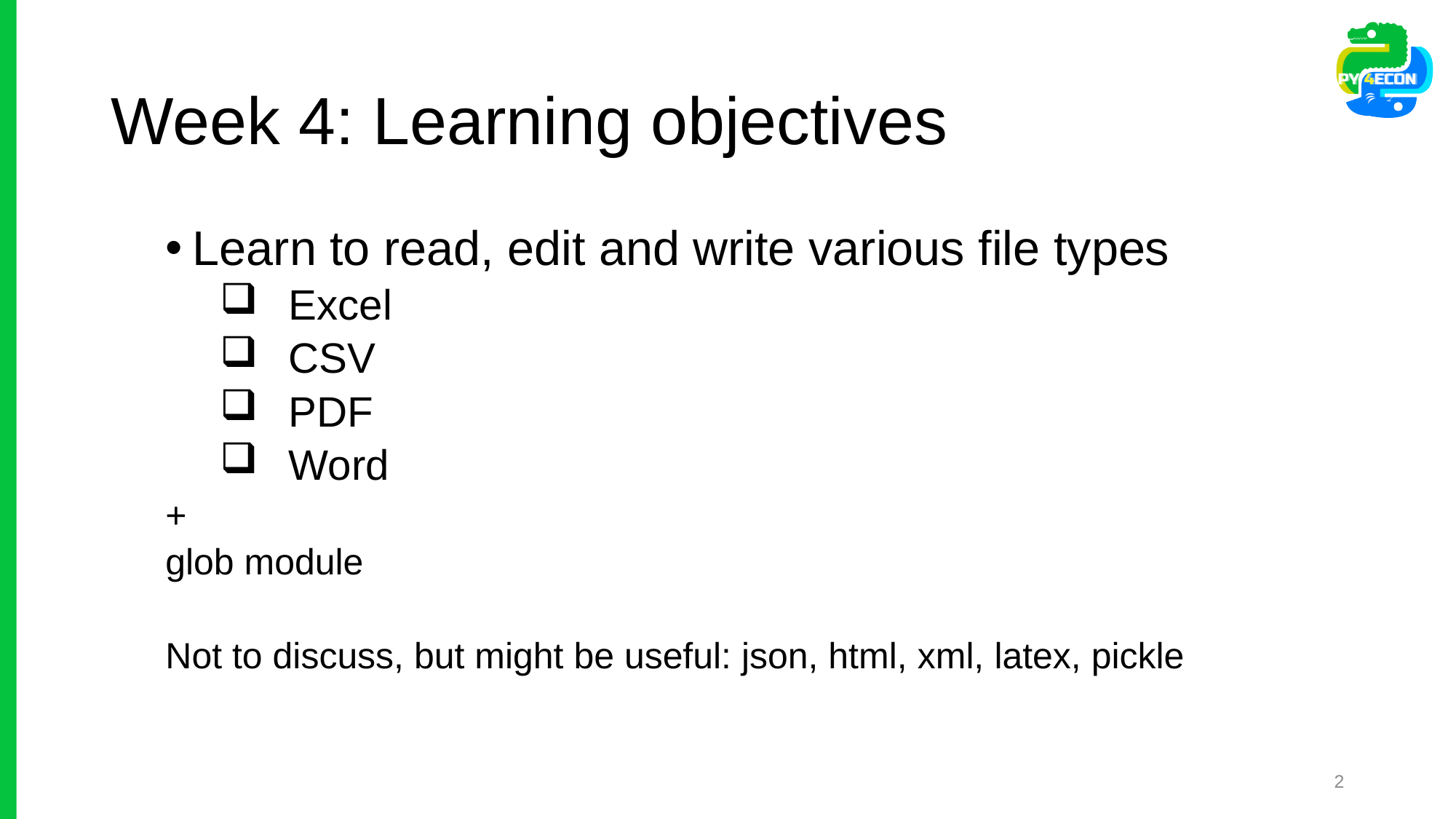

# Week 4: Learning objectives
Learn to read, edit and write various file types
Excel
CSV
PDF
Word
+
glob module

Not to discuss, but might be useful: json, html, xml, latex, pickle

2